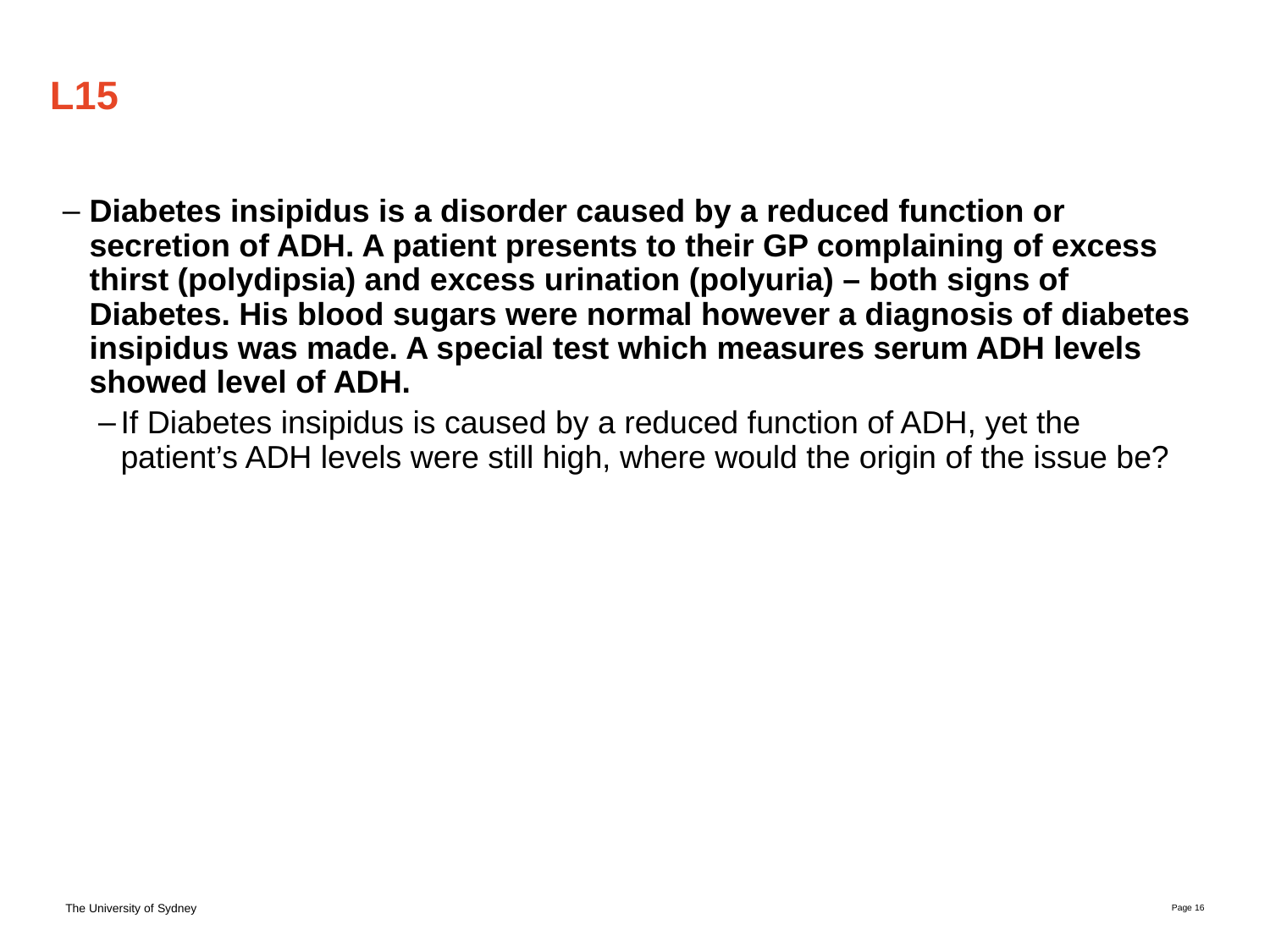

# L15
Diabetes insipidus is a disorder caused by a reduced function or secretion of ADH. A patient presents to their GP complaining of excess thirst (polydipsia) and excess urination (polyuria) – both signs of Diabetes. His blood sugars were normal however a diagnosis of diabetes insipidus was made. A special test which measures serum ADH levels showed level of ADH.
If Diabetes insipidus is caused by a reduced function of ADH, yet the patient’s ADH levels were still high, where would the origin of the issue be?